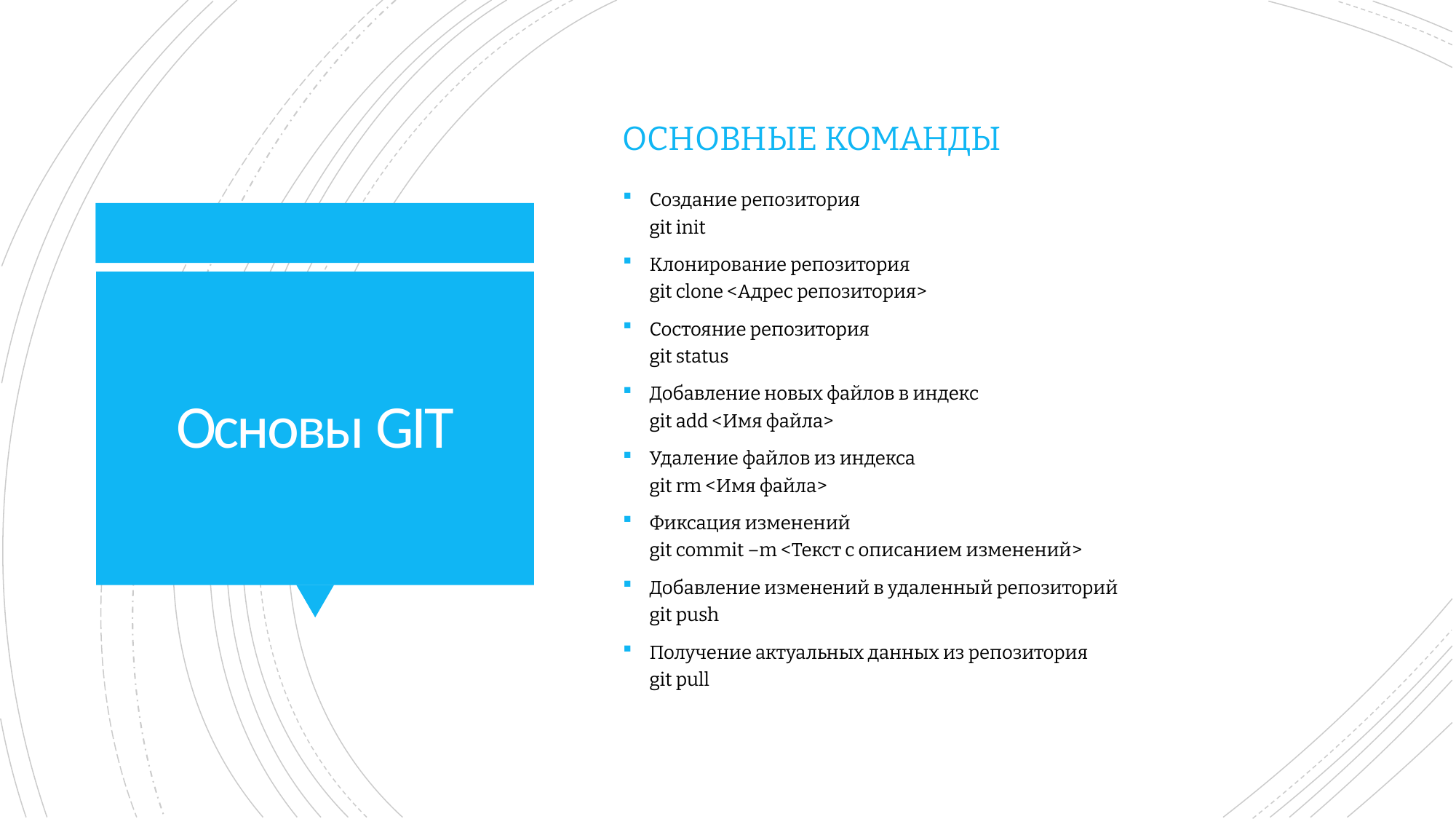

Основные команды
Создание репозитория
git init
Клонирование репозитория
git clone <Адрес репозитория>
Состояние репозитория
git status
Добавление новых файлов в индекс
git add <Имя файла>
Удаление файлов из индекса
git rm <Имя файла>
Фиксация изменений
git commit –m <Текст с описанием изменений>
Добавление изменений в удаленный репозиторий
git push
Получение актуальных данных из репозитория
git pull
# Основы GIT